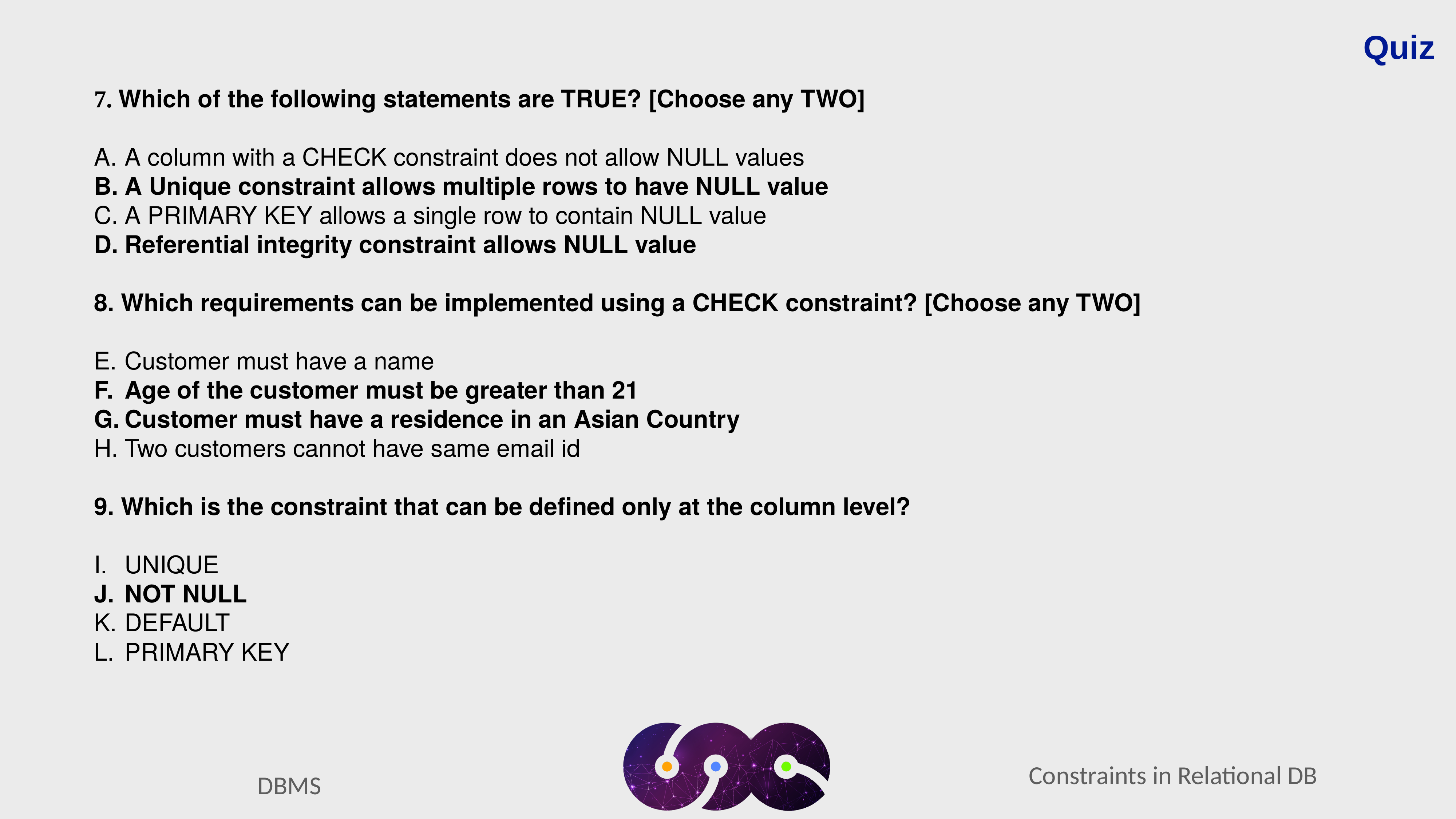

Quiz

7. Which of the following statements are TRUE? [Choose any TWO]

A column with a CHECK constraint does not allow NULL values
A Unique constraint allows multiple rows to have NULL value
A PRIMARY KEY allows a single row to contain NULL value
Referential integrity constraint allows NULL value

8. Which requirements can be implemented using a CHECK constraint? [Choose any TWO]

Customer must have a name
Age of the customer must be greater than 21
Customer must have a residence in an Asian Country
Two customers cannot have same email id

9. Which is the constraint that can be defined only at the column level?

UNIQUE
NOT NULL
DEFAULT
PRIMARY KEY

Constraints in Relational DB